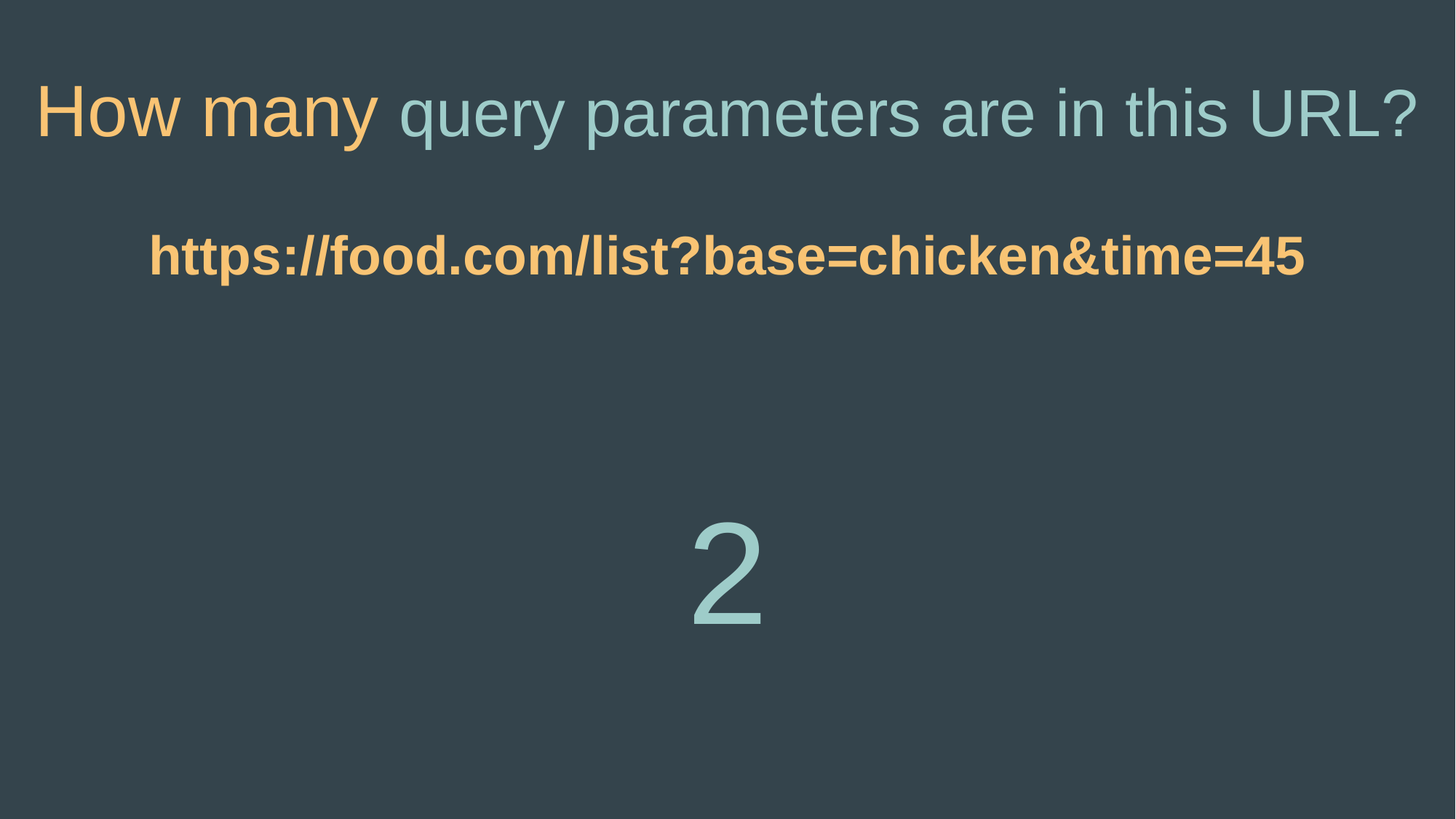

# How many query parameters are in this URL?
https://food.com/list?base=chicken&time=45
2